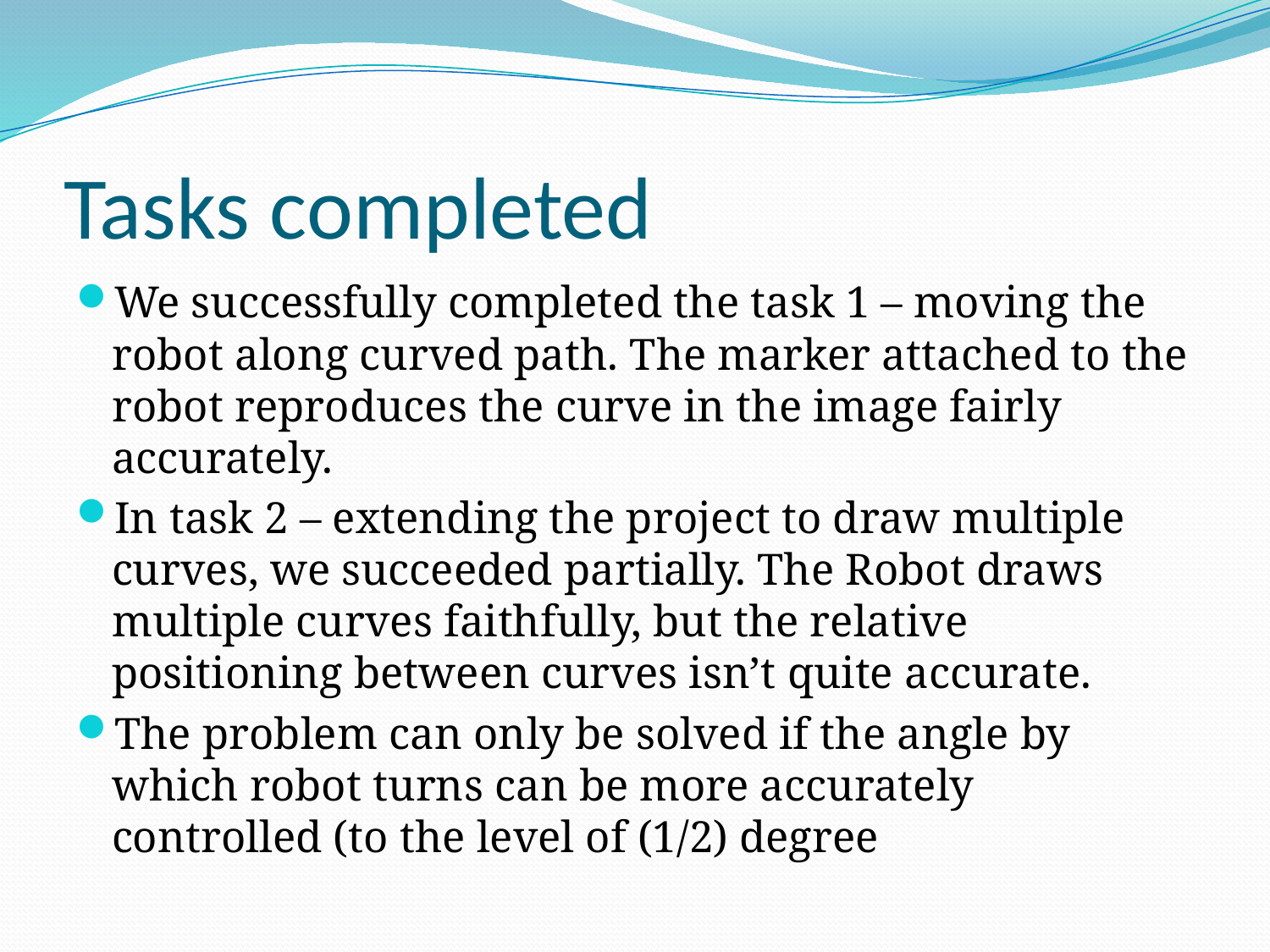

# Tasks completed
We successfully completed the task 1 – moving the robot along curved path. The marker attached to the robot reproduces the curve in the image fairly accurately.
In task 2 – extending the project to draw multiple curves, we succeeded partially. The Robot draws multiple curves faithfully, but the relative positioning between curves isn’t quite accurate.
The problem can only be solved if the angle by which robot turns can be more accurately controlled (to the level of (1/2) degree